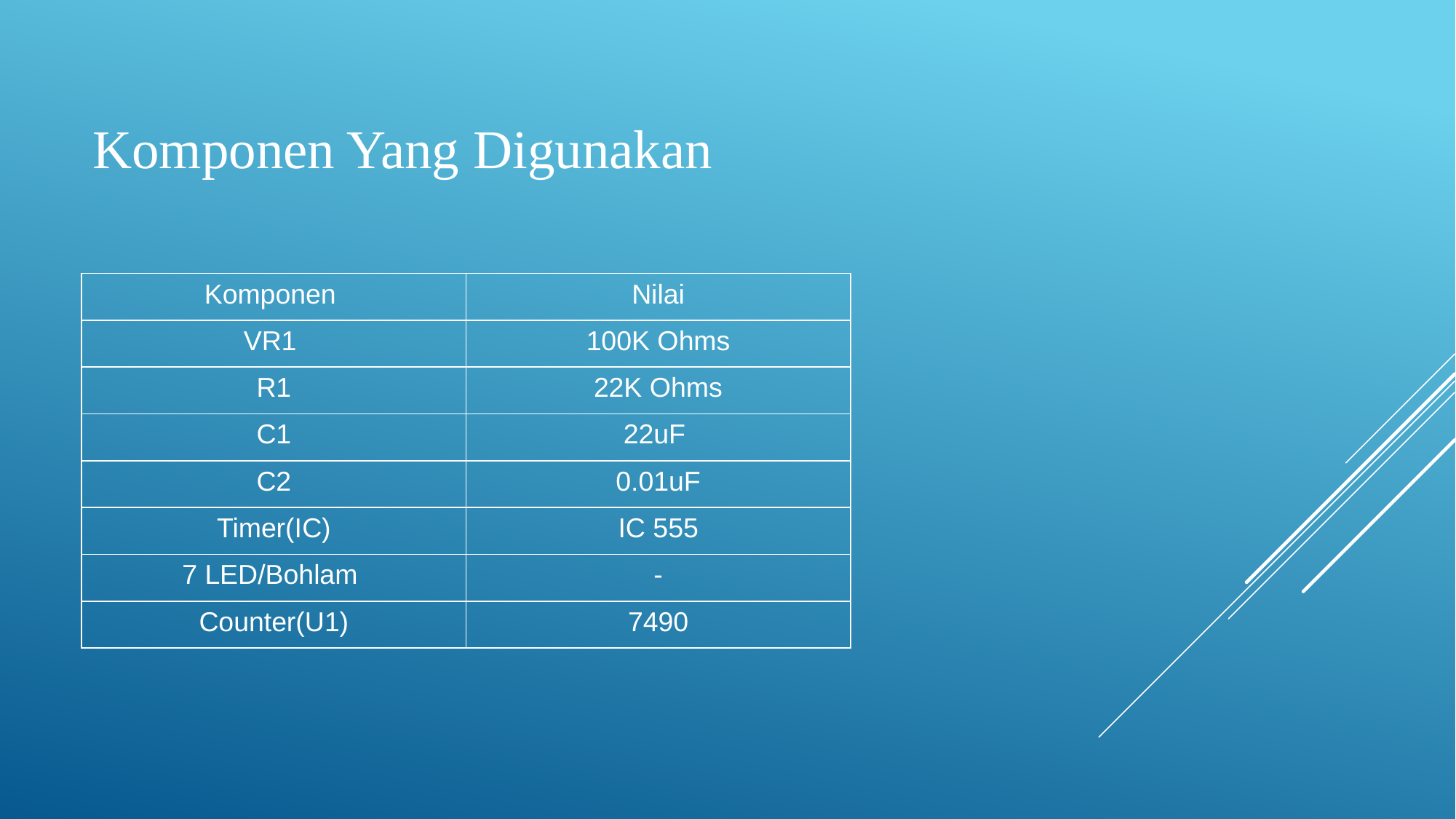

# Komponen Yang Digunakan
| Komponen | Nilai |
| --- | --- |
| VR1 | 100K Ohms |
| R1 | 22K Ohms |
| C1 | 22uF |
| C2 | 0.01uF |
| Timer(IC) | IC 555 |
| 7 LED/Bohlam | - |
| Counter(U1) | 7490 |